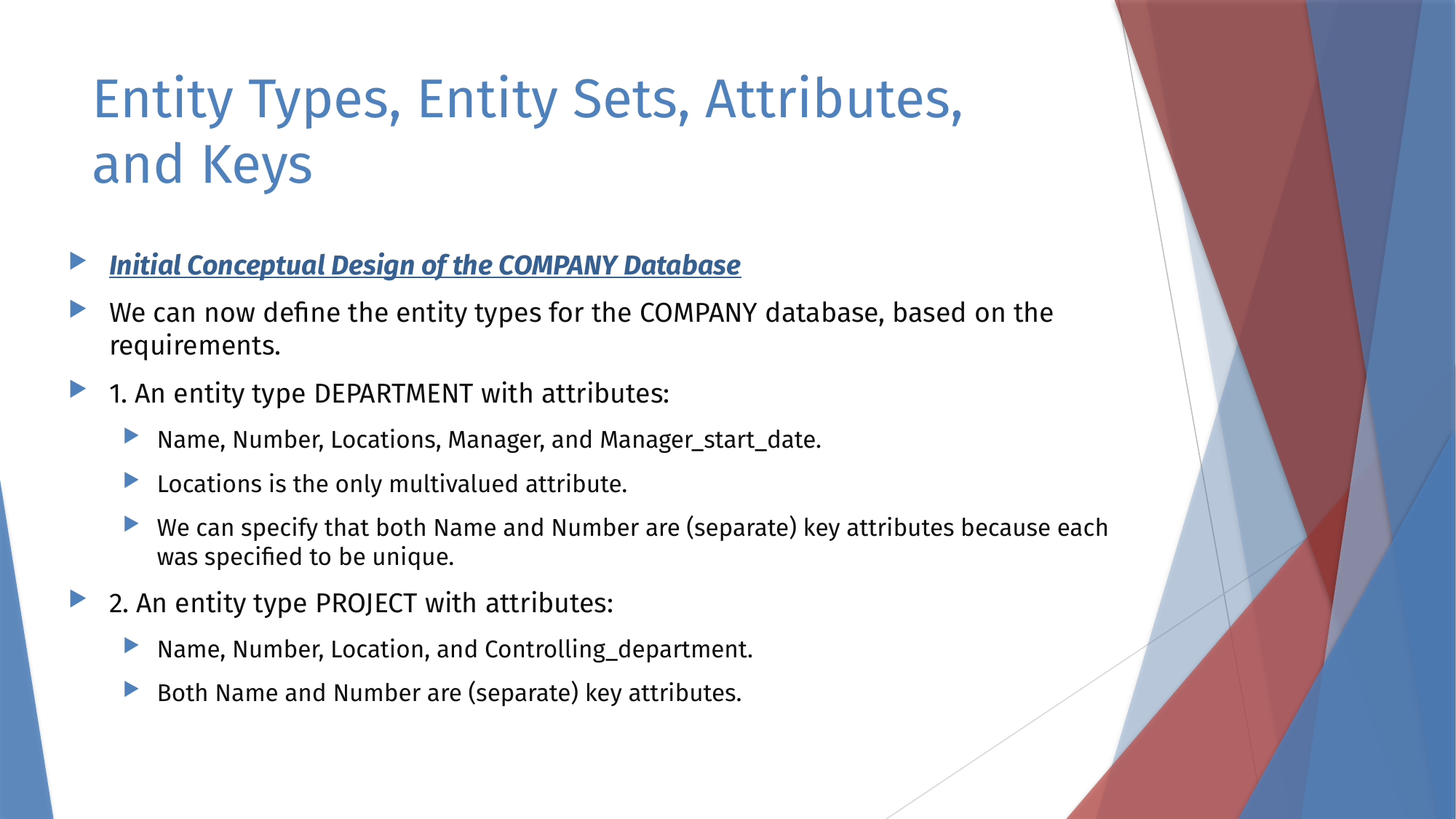

# Entity Types, Entity Sets, Attributes, and Keys

Initial Conceptual Design of the COMPANY Database
We can now define the entity types for the COMPANY database, based on the requirements.
1. An entity type DEPARTMENT with attributes:
Name, Number, Locations, Manager, and Manager_start_date.
Locations is the only multivalued attribute.
We can specify that both Name and Number are (separate) key attributes because each was specified to be unique.
2. An entity type PROJECT with attributes:
Name, Number, Location, and Controlling_department.
Both Name and Number are (separate) key attributes.